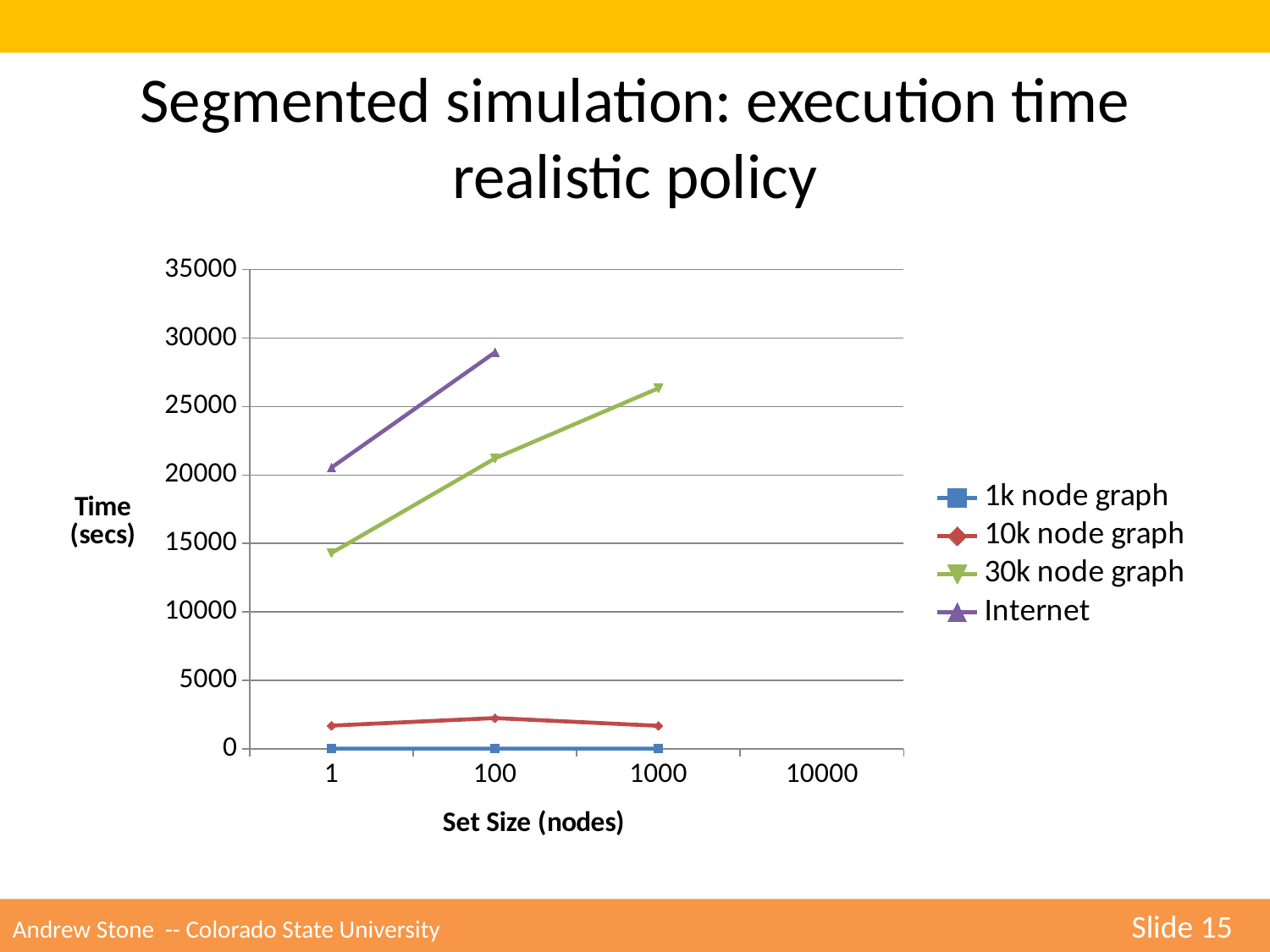

Segmented simulation: execution time
realistic policy

### Chart

| Category | 1k node graph | 10k node graph | 30k node graph | Internet |
|---|---|---|---|---|
| 1 | 11.1558 | 1691.78 | 14303.6 | 20546.8 |
| 100 | 12.7628 | 2244.23 | 21212.9 | 28953.8 |
| 1000 | 16.802 | 1678.29 | 26339.3 | None |
| 10000 | None | None | None | None |
Andrew Stone  -- Colorado State University 	Slide 15